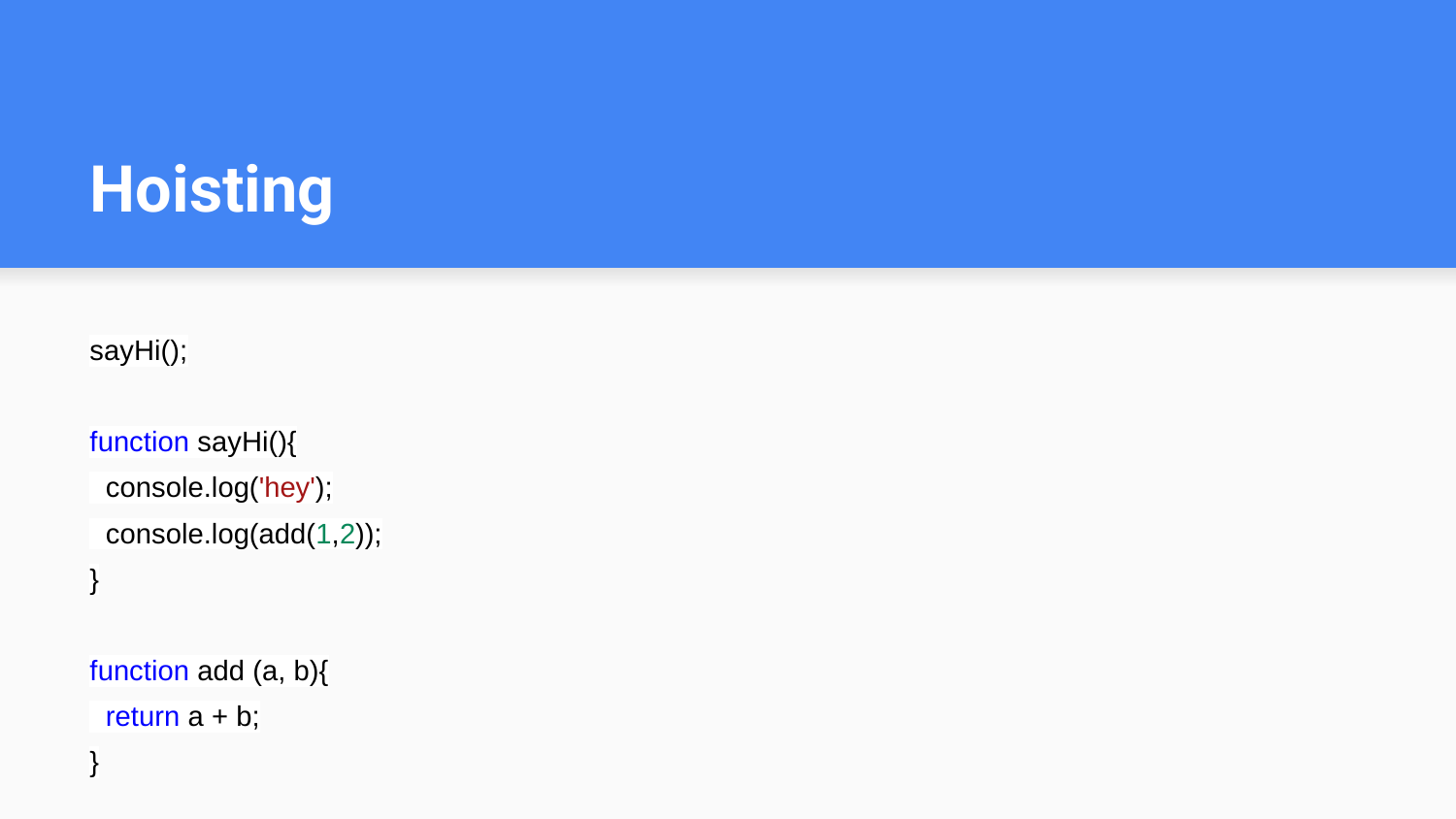

# Hoisting
sayHi();

function sayHi(){
  console.log('hey');
  console.log(add(1,2));
}

function add (a, b){
  return a + b;
}